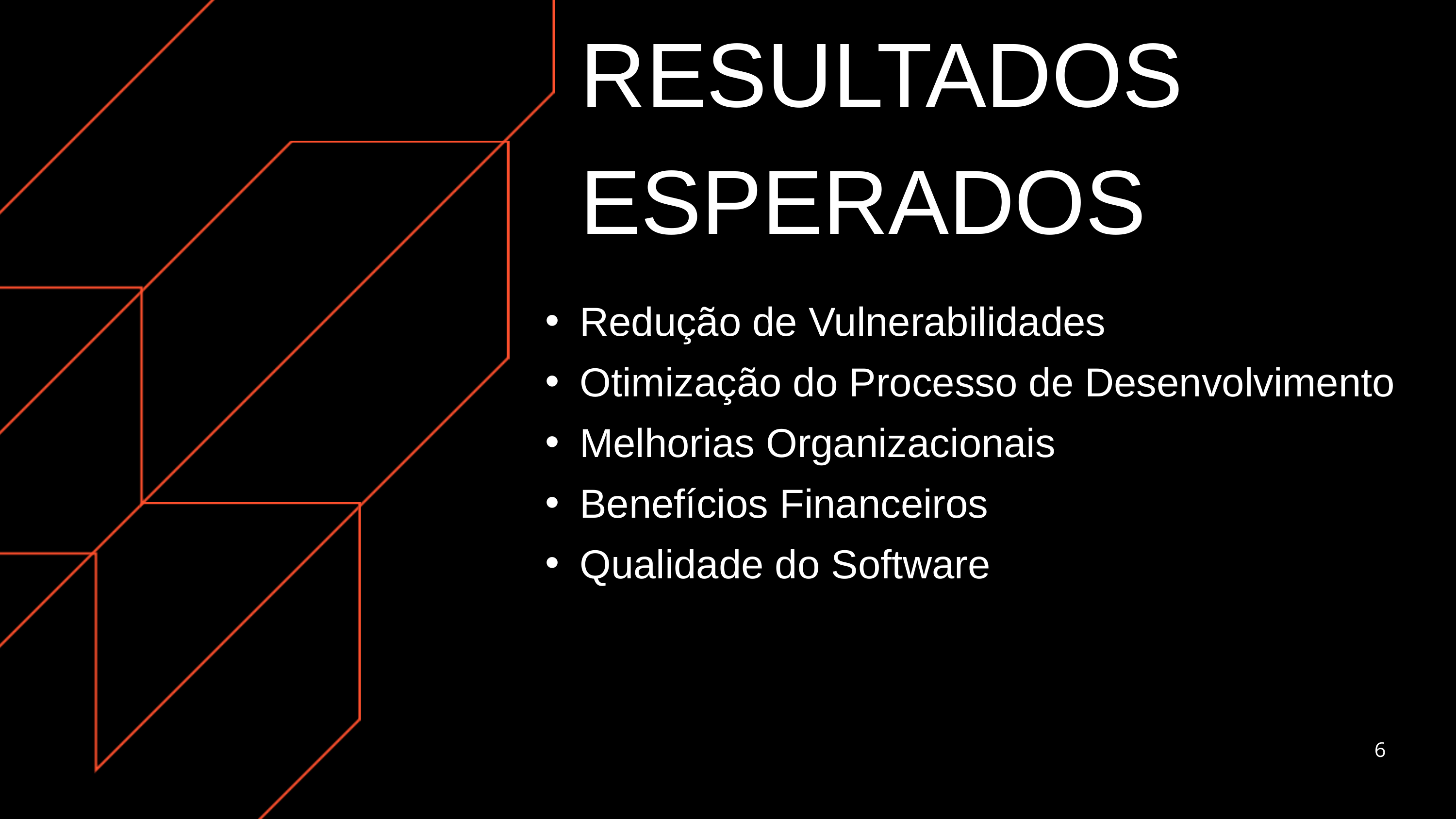

RESULTADOS ESPERADOS
Redução de Vulnerabilidades
Otimização do Processo de Desenvolvimento
Melhorias Organizacionais
Benefícios Financeiros
Qualidade do Software

6